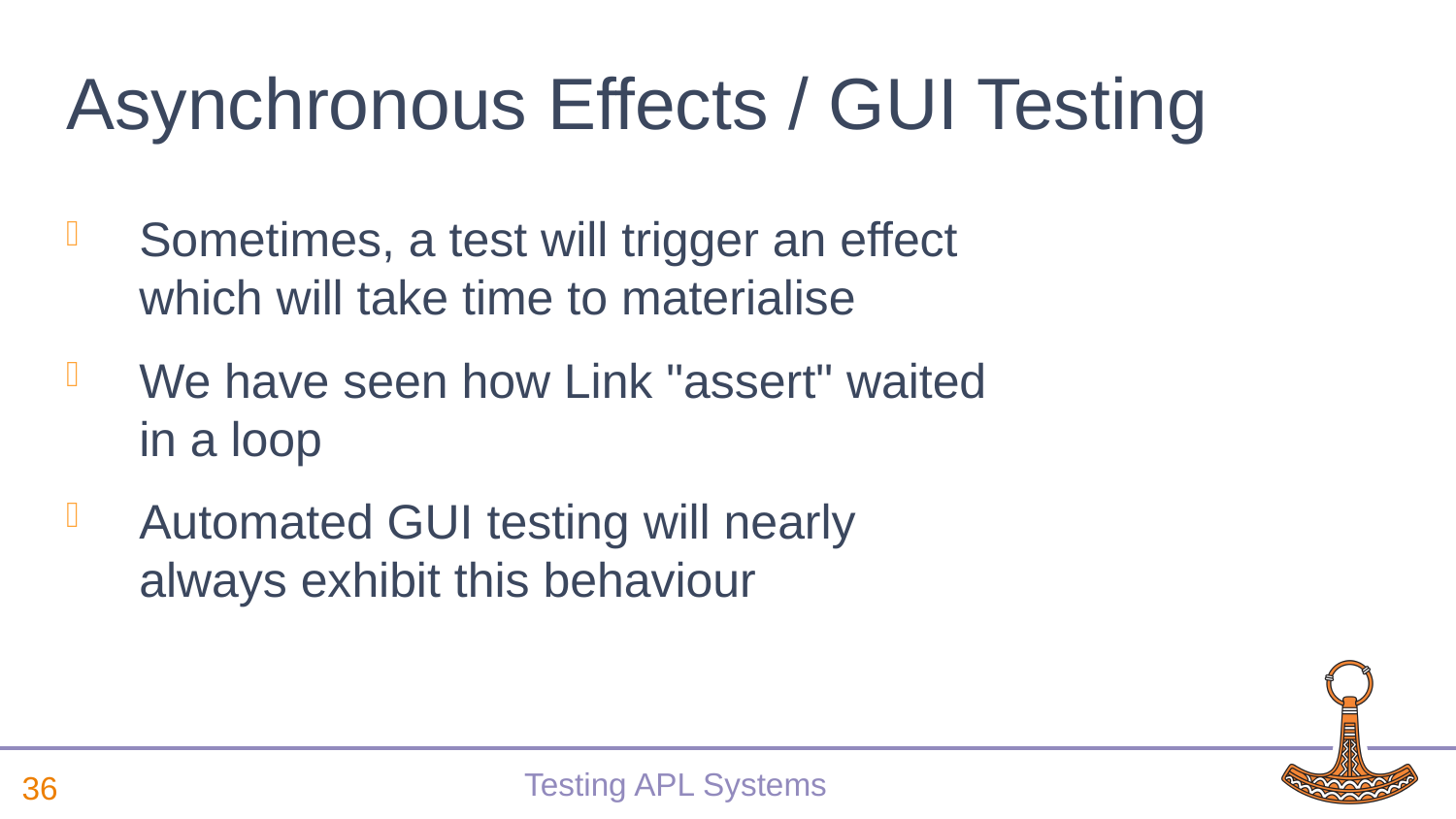

# Asynchronous Effects / GUI Testing
Sometimes, a test will trigger an effect which will take time to materialise
We have seen how Link "assert" waited in a loop
Automated GUI testing will nearly always exhibit this behaviour